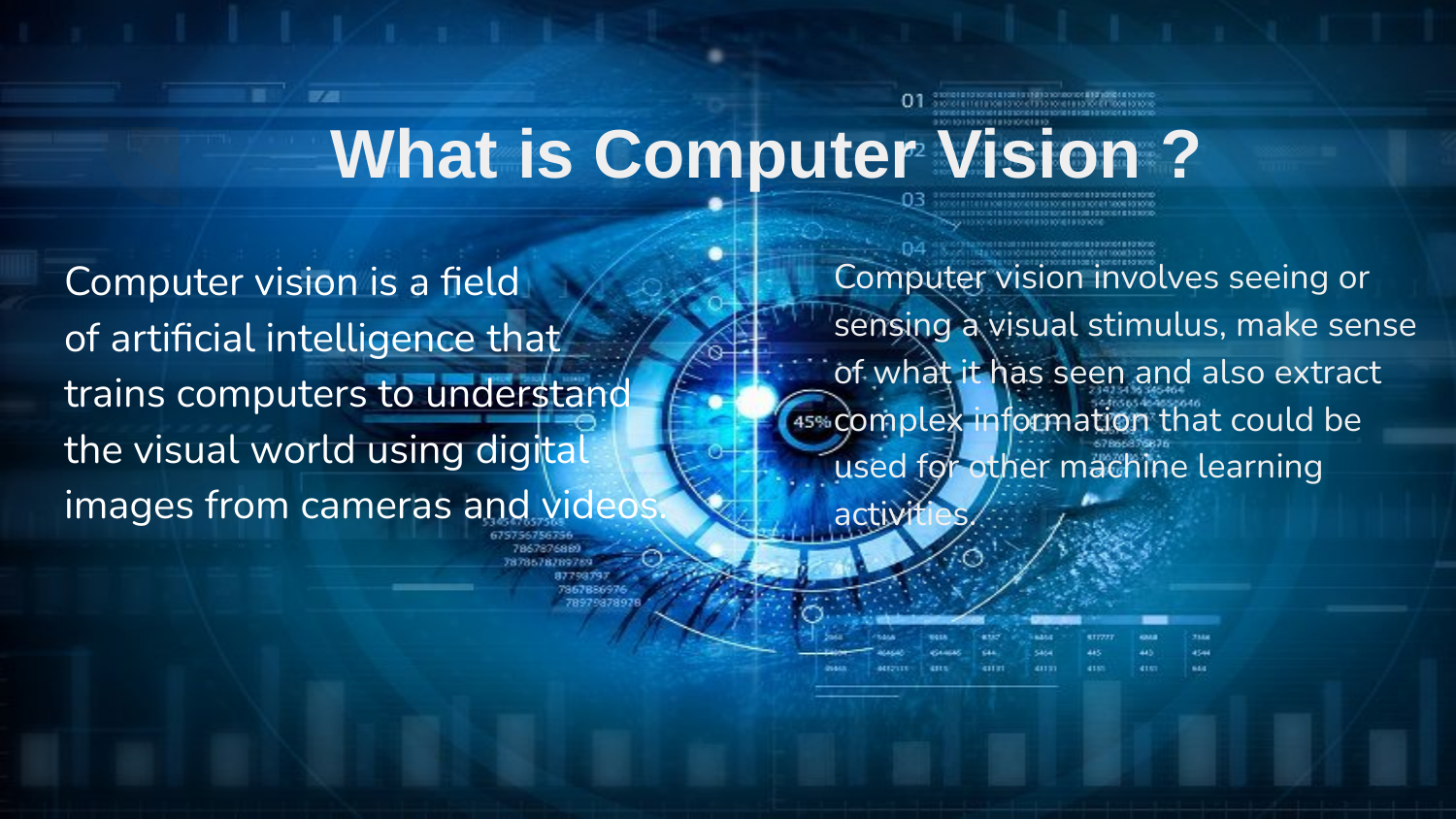

# What is Computer Vision ?
Computer vision involves seeing or sensing a visual stimulus, make sense of what it has seen and also extract complex information that could be used for other machine learning activities.
Computer vision is a field of artificial intelligence that trains computers to understand the visual world using digital images from cameras and videos.